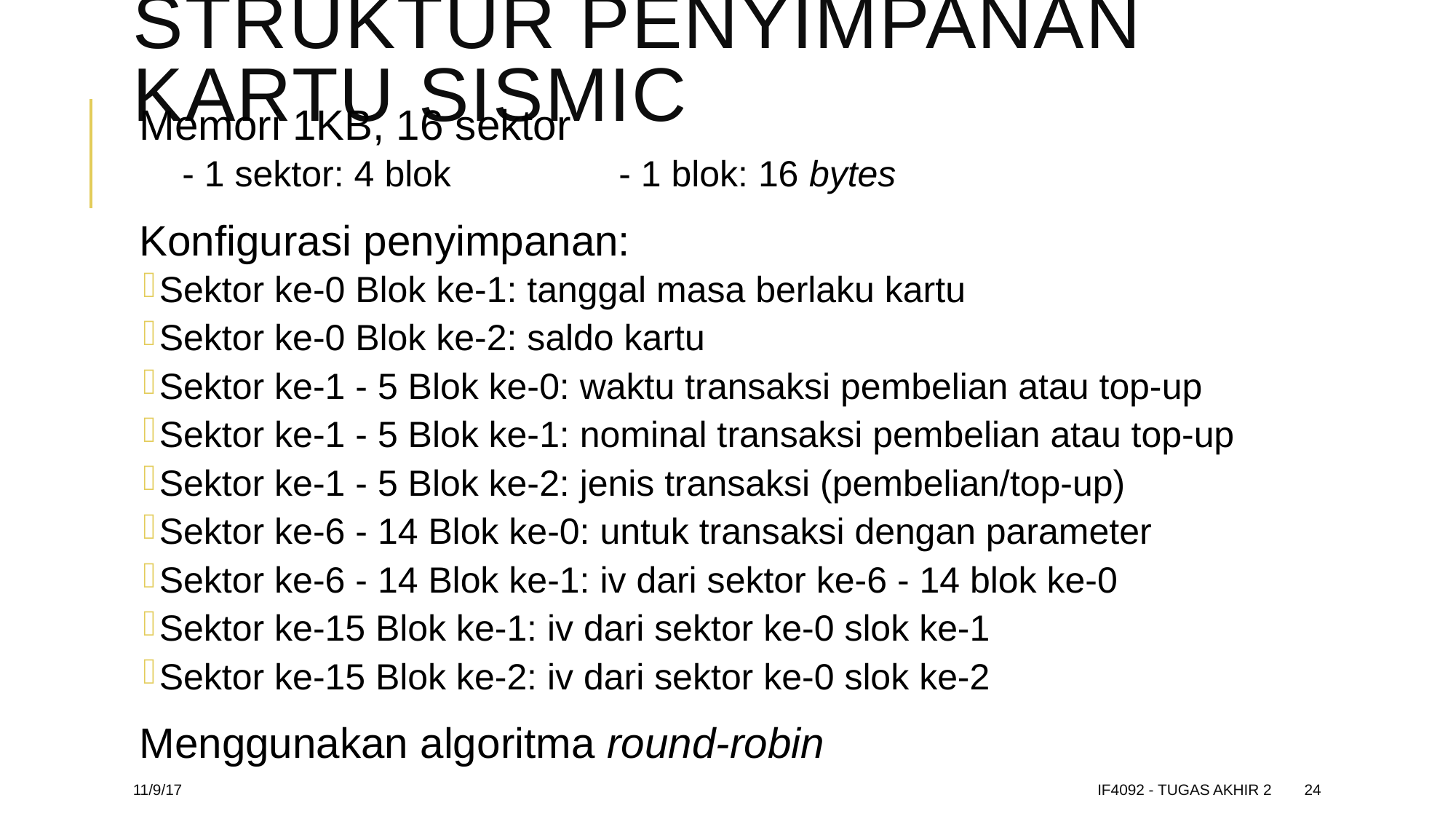

# Struktur Penyimpanan Kartu SISMIC
Memori 1KB, 16 sektor
- 1 sektor: 4 blok 		- 1 blok: 16 bytes
Konfigurasi penyimpanan:
Sektor ke-0 Blok ke-1: tanggal masa berlaku kartu
Sektor ke-0 Blok ke-2: saldo kartu
Sektor ke-1 - 5 Blok ke-0: waktu transaksi pembelian atau top-up
Sektor ke-1 - 5 Blok ke-1: nominal transaksi pembelian atau top-up
Sektor ke-1 - 5 Blok ke-2: jenis transaksi (pembelian/top-up)
Sektor ke-6 - 14 Blok ke-0: untuk transaksi dengan parameter
Sektor ke-6 - 14 Blok ke-1: iv dari sektor ke-6 - 14 blok ke-0
Sektor ke-15 Blok ke-1: iv dari sektor ke-0 slok ke-1
Sektor ke-15 Blok ke-2: iv dari sektor ke-0 slok ke-2
Menggunakan algoritma round-robin
11/9/17
IF4092 - Tugas Akhir 2
24